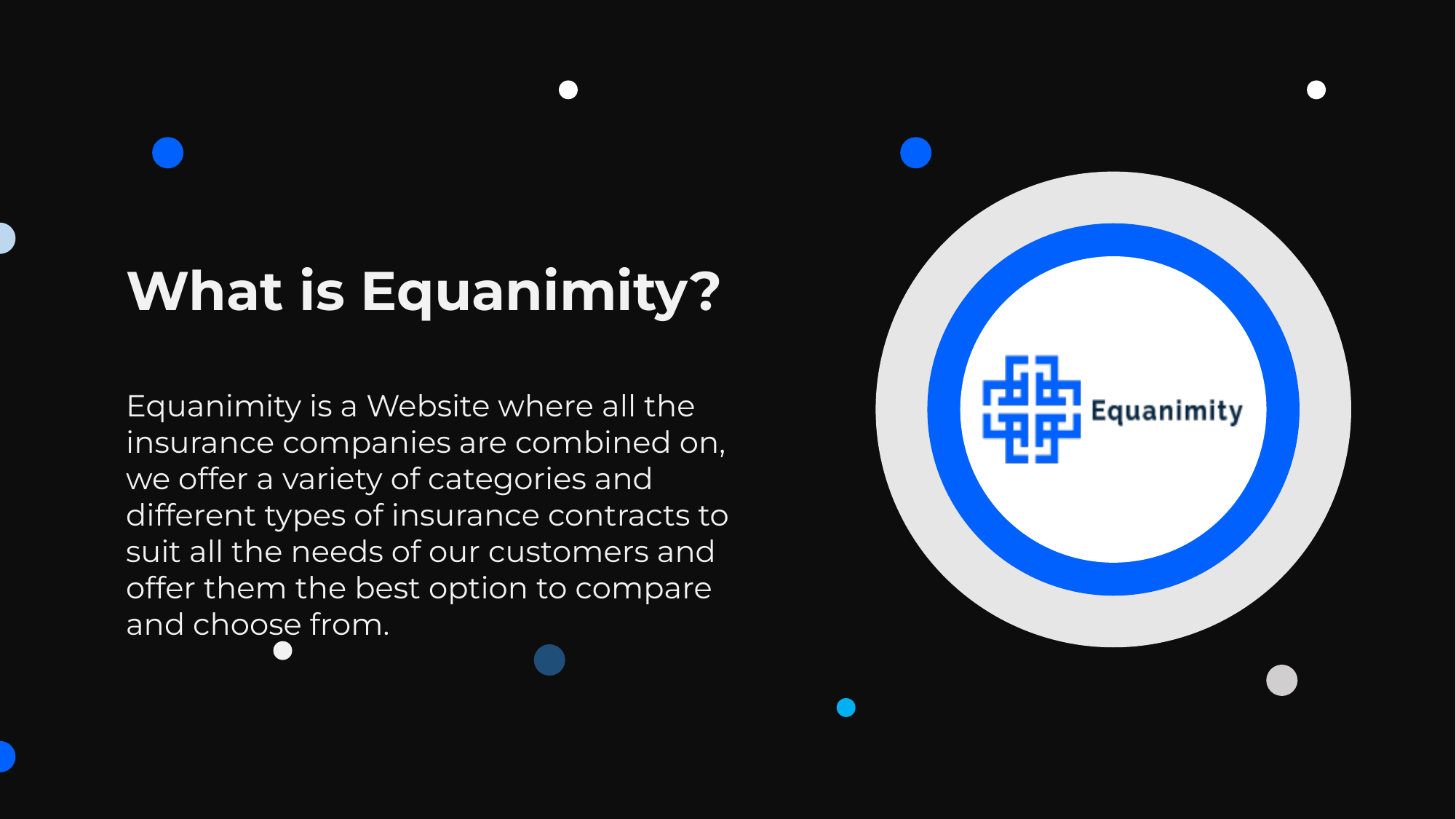

What is Equanimity?

Equanimity is a Website where all the insurance companies are combined on, we offer a variety of categories and different types of insurance contracts to suit all the needs of our customers and offer them the best option to compare and choose from.